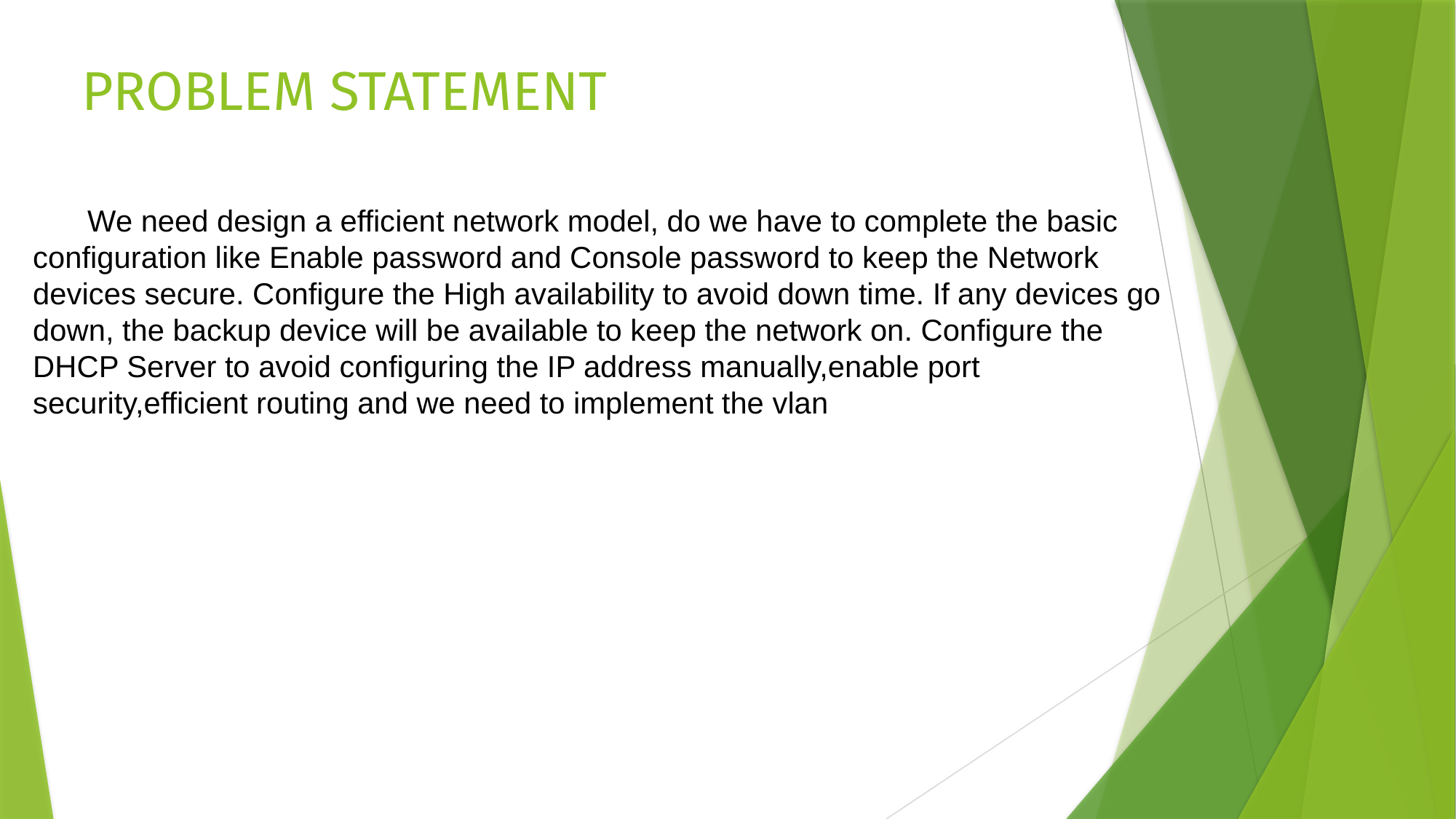

# PROBLEM STATEMENT
We need design a efficient network model, do we have to complete the basic configuration like Enable password and Console password to keep the Network devices secure. Configure the High availability to avoid down time. If any devices go down, the backup device will be available to keep the network on. Configure the DHCP Server to avoid configuring the IP address manually,enable port security,efficient routing and we need to implement the vlan